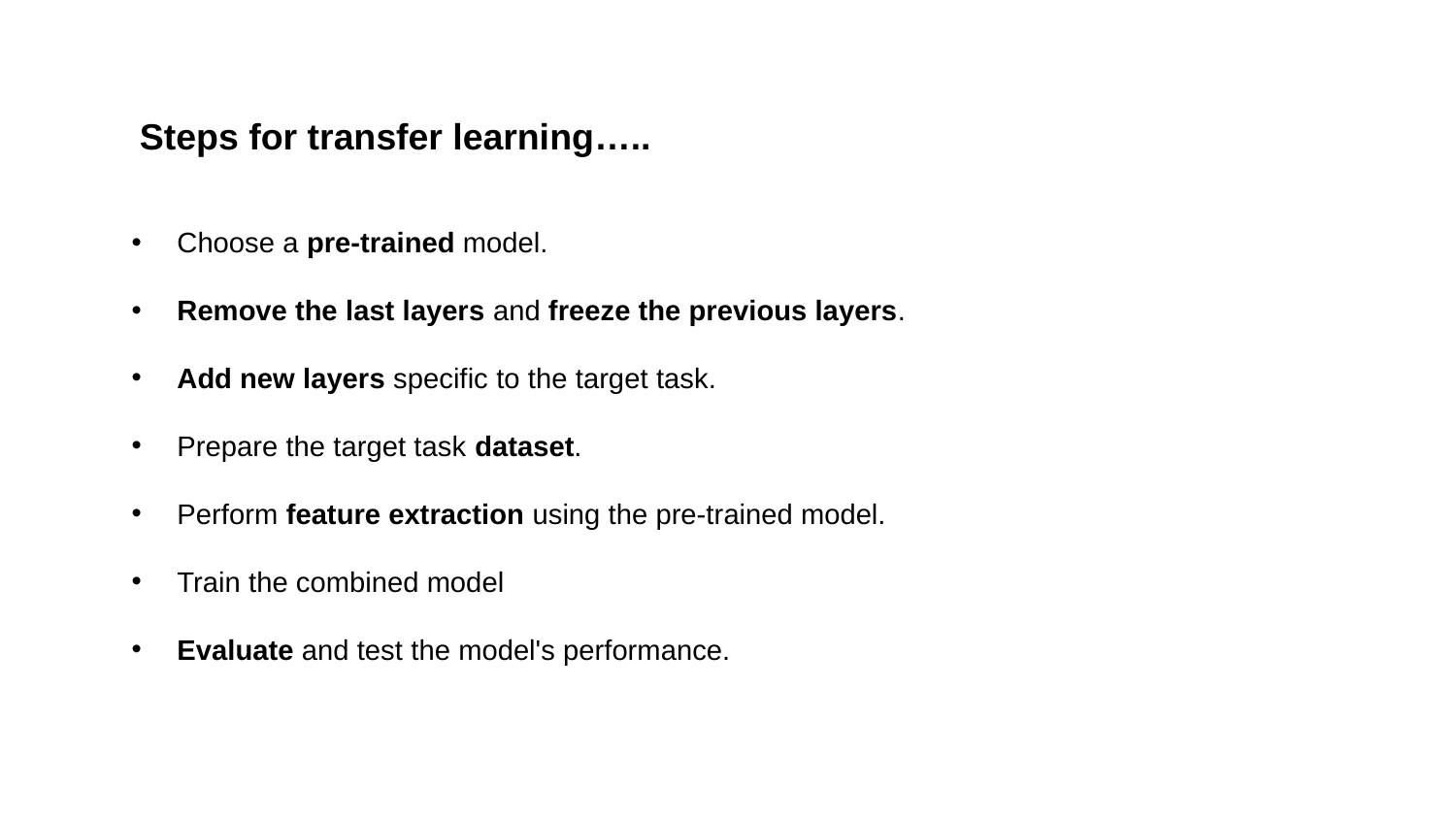

Steps for transfer learning…..

Choose a pre-trained model.

Remove the last layers and freeze the previous layers.

Add new layers specific to the target task.

Prepare the target task dataset.

Perform feature extraction using the pre-trained model.

Train the combined model

Evaluate and test the model's performance.